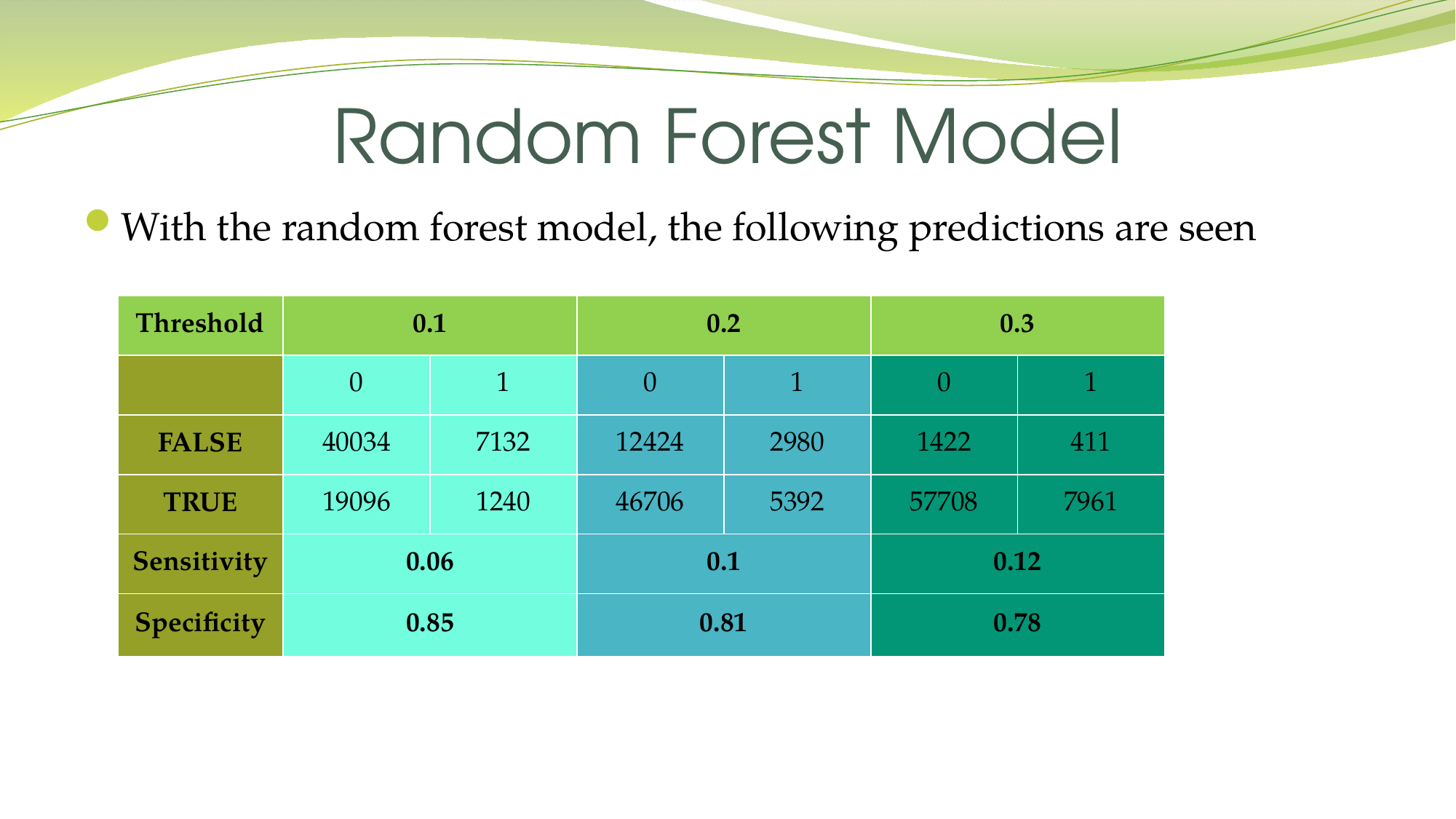

# Random Forest Model
With the random forest model, the following predictions are seen

| Threshold | 0.1 |  | 0.2 |  | 0.3 |  |
| --- | --- | --- | --- | --- | --- | --- |
|  | 0 | 1 | 0 | 1 | 0 | 1 |
| FALSE | 40034 | 7132 | 12424 | 2980 | 1422 | 411 |
| TRUE | 19096 | 1240 | 46706 | 5392 | 57708 | 7961 |
| Sensitivity | 0.06 |  | 0.1 |  | 0.12 |  |
| Specificity | 0.85 |  | 0.81 |  | 0.78 |  |